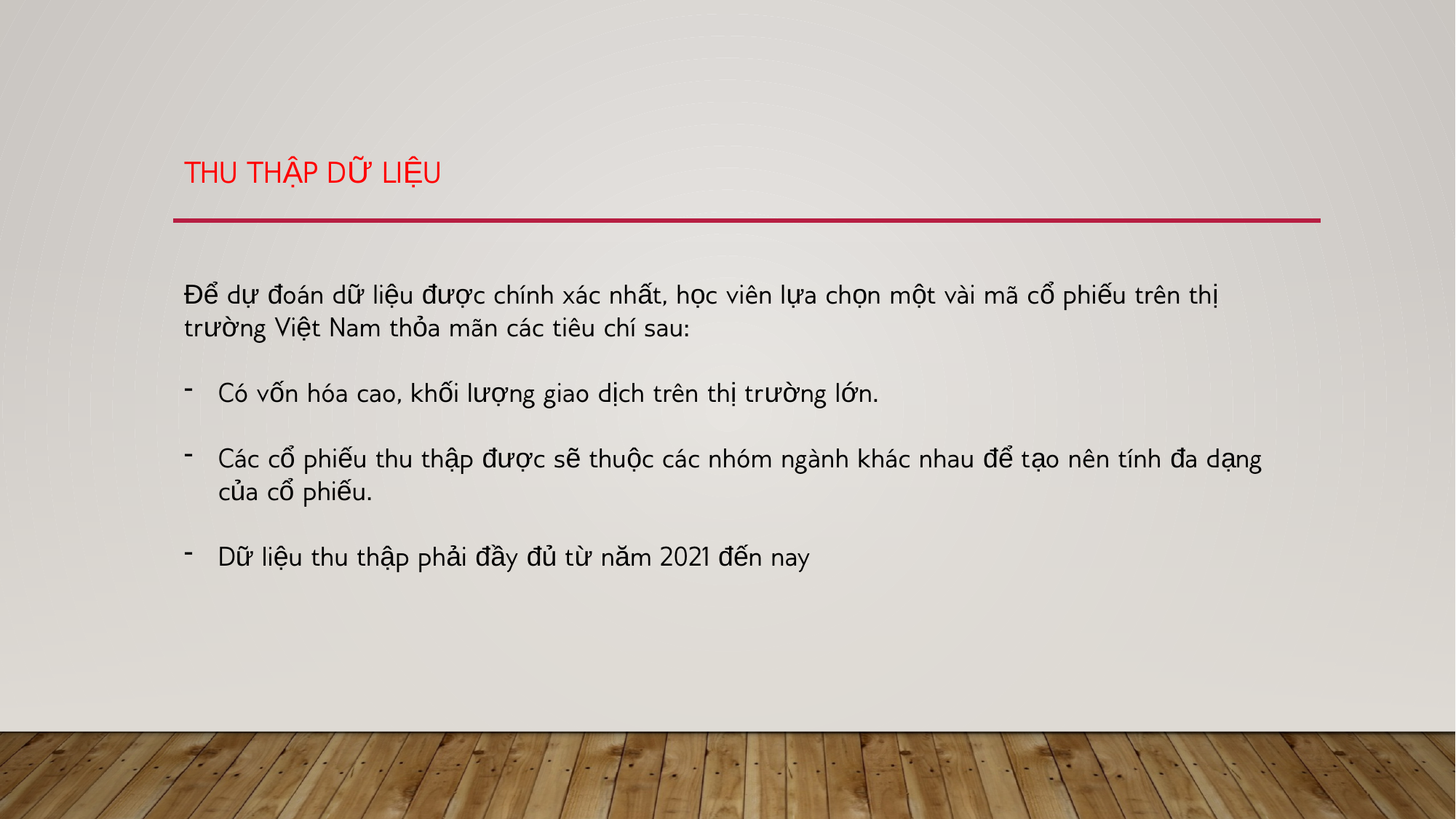

# Thu thập dữ liệu
Để dự đoán dữ liệu được chính xác nhất, học viên lựa chọn một vài mã cổ phiếu trên thị trường Việt Nam thỏa mãn các tiêu chí sau:

Có vốn hóa cao, khối lượng giao dịch trên thị trường lớn.

Các cổ phiếu thu thập được sẽ thuộc các nhóm ngành khác nhau để tạo nên tính đa dạng của cổ phiếu.

Dữ liệu thu thập phải đầy đủ từ năm 2021 đến nay